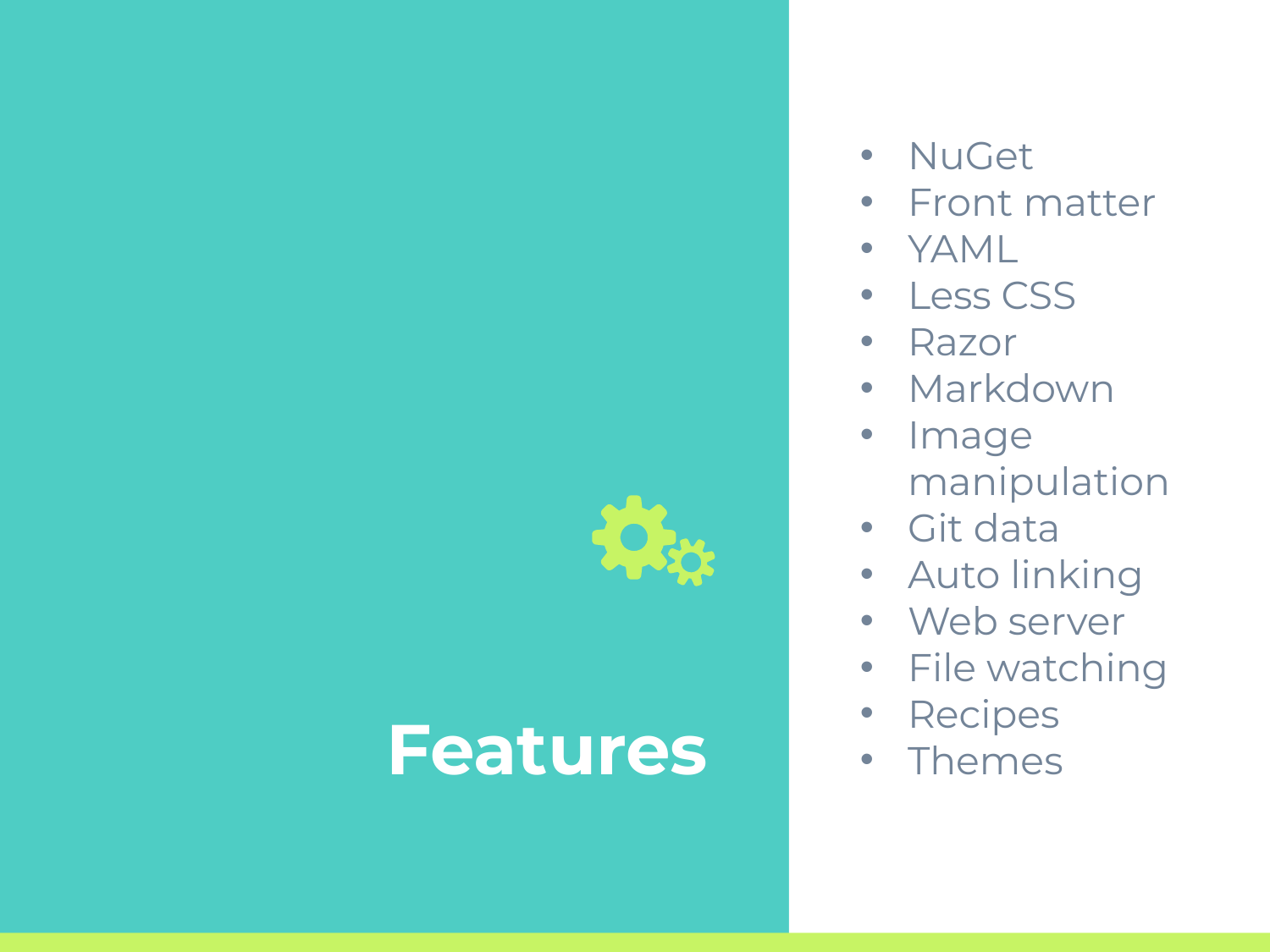

NuGet
Front matter
YAML
Less CSS
Razor
Markdown
Image manipulation
Git data
Auto linking
Web server
File watching
Recipes
Themes
# Features